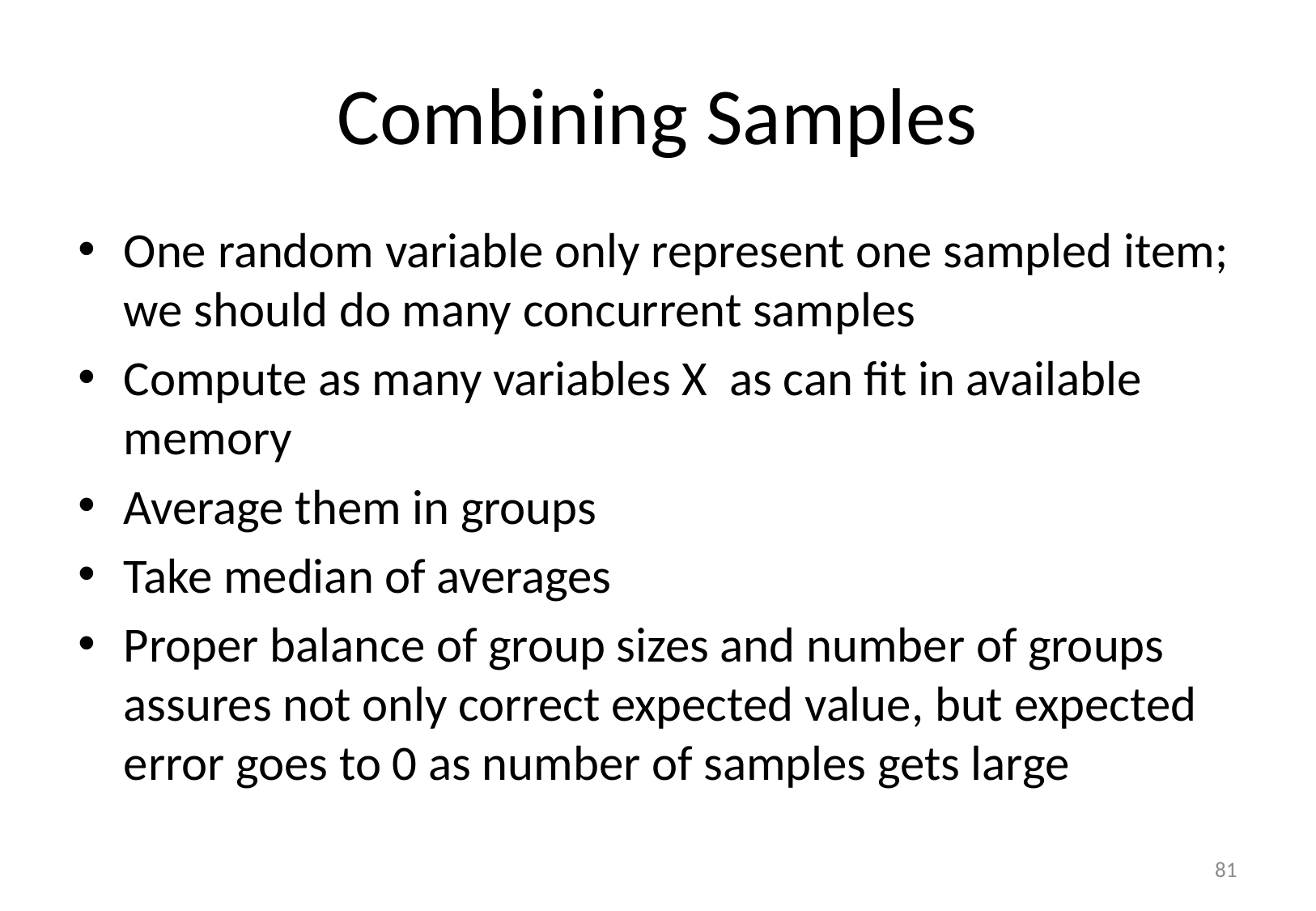

# Combining Samples
One random variable only represent one sampled item; we should do many concurrent samples
Compute as many variables X  as can fit in available memory
Average them in groups
Take median of averages
Proper balance of group sizes and number of groups assures not only correct expected value, but expected error goes to 0 as number of samples gets large

81